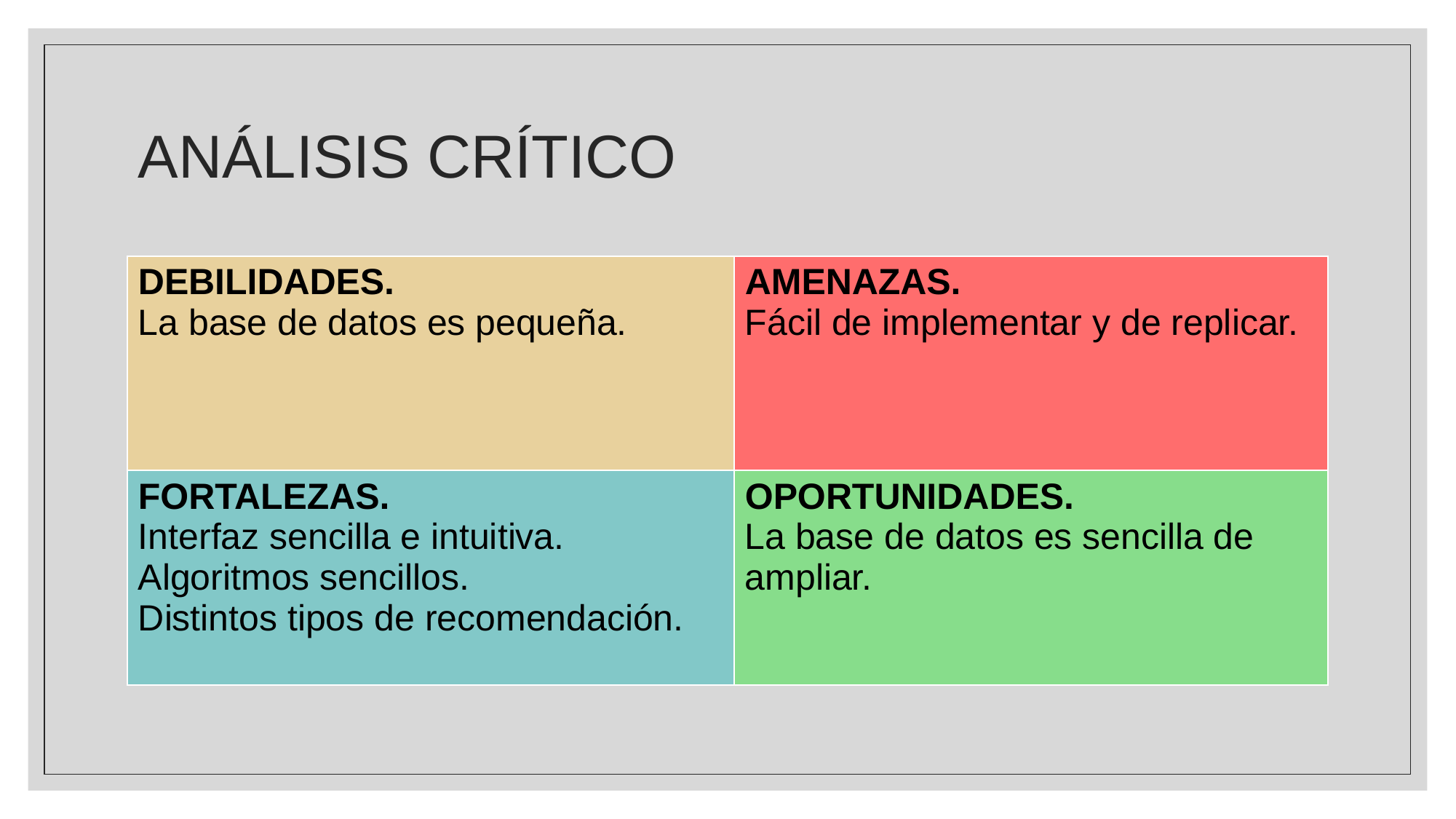

# ANÁLISIS CRÍTICO
| DEBILIDADES. La base de datos es pequeña. | AMENAZAS. Fácil de implementar y de replicar. |
| --- | --- |
| FORTALEZAS. Interfaz sencilla e intuitiva. Algoritmos sencillos. Distintos tipos de recomendación. | OPORTUNIDADES. La base de datos es sencilla de ampliar. |